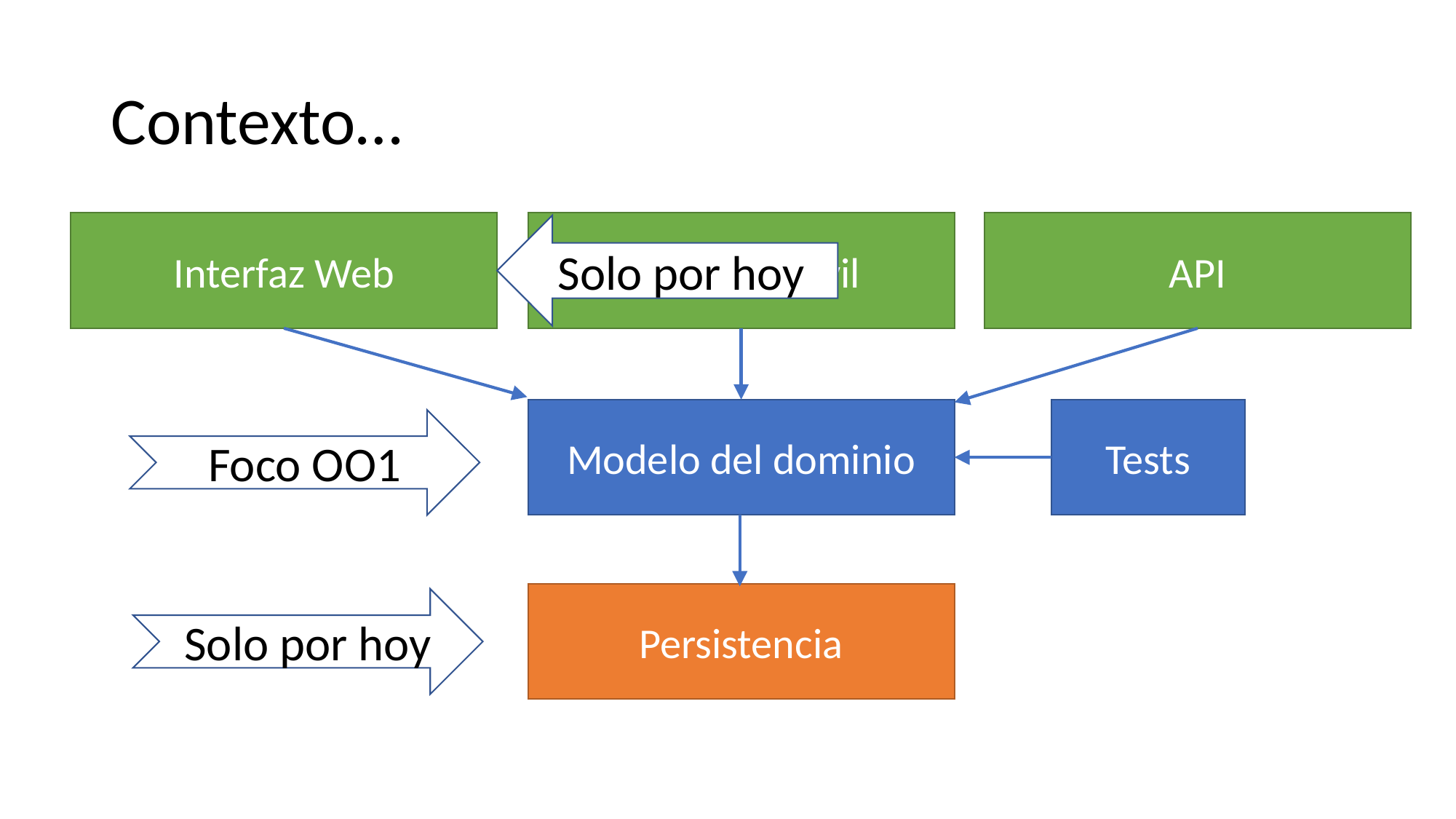

# Contexto…
API
Interfaz Web
Interfaz Móvil
Solo por hoy
Modelo del dominio
Tests
Foco OO1
Persistencia
Solo por hoy